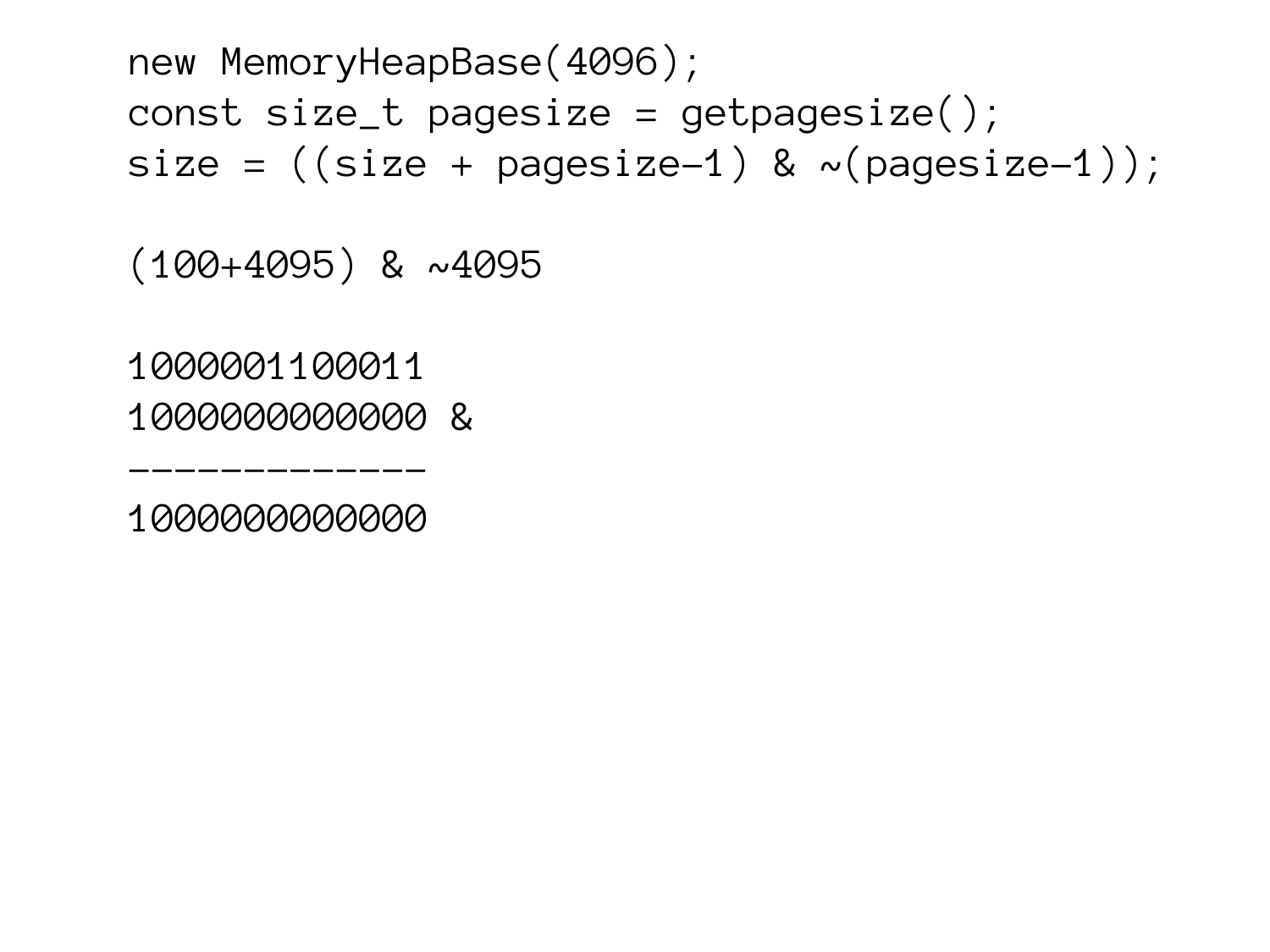

new MemoryHeapBase(4096);
const size_t pagesize = getpagesize();
size = ((size + pagesize-1) & ~(pagesize-1));

(100+4095) & ~4095

1000001100011
1000000000000 &
-------------
1000000000000